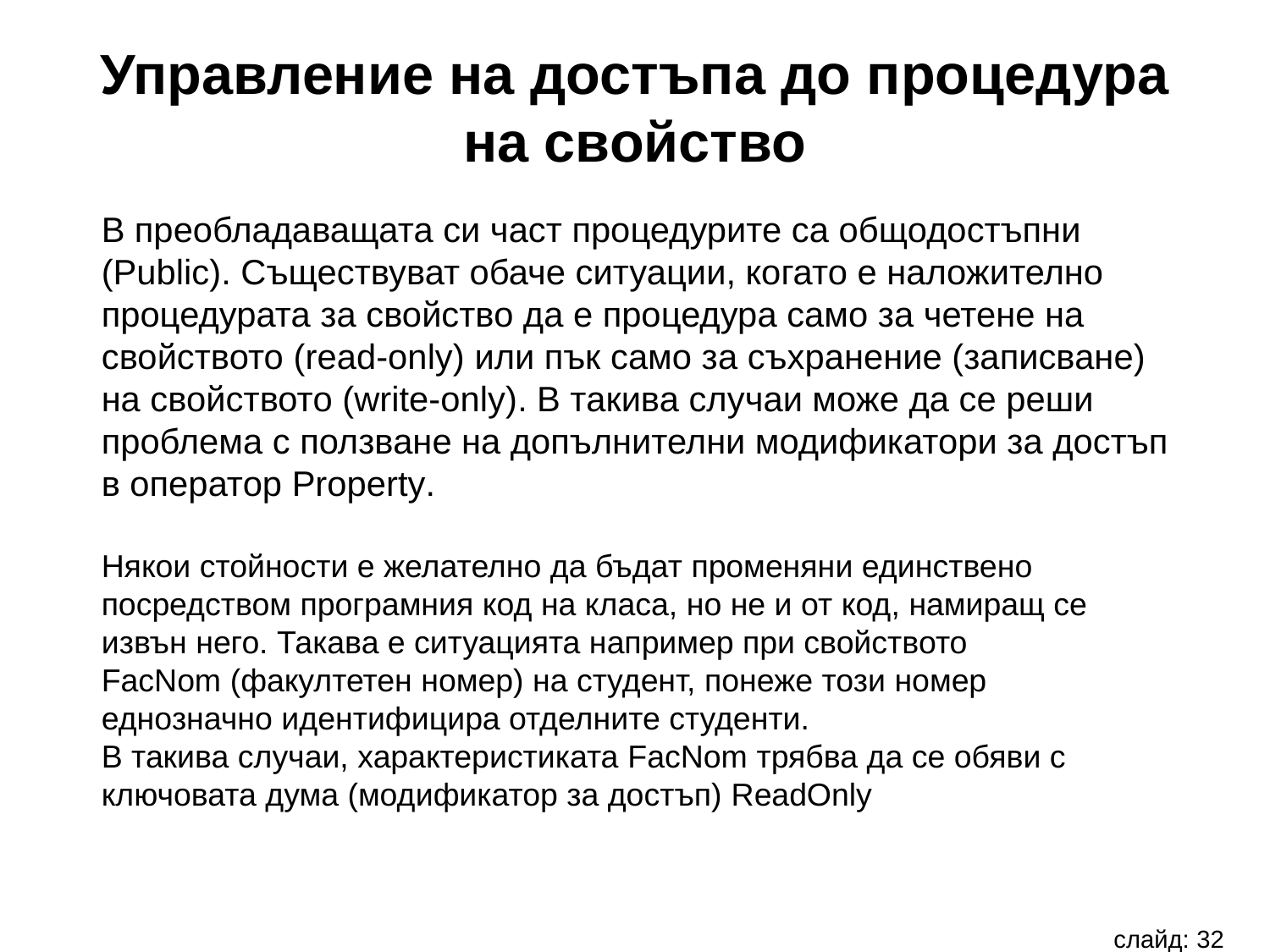

Управление на достъпа до процедура на свойство
В преобладаващата си част процедурите са общодостъпни
(Public). Съществуват обаче ситуации, когато е наложително
процедурата за свойство да е процедура само за четене на
свойството (read-only) или пък само за съхранение (записване)
на свойството (write-only). В такива случаи може да се реши
проблема с ползване на допълнителни модификатори за достъп
в оператор Property.

Някои стойности е желателно да бъдат променяни единствено
посредством програмния код на класа, но не и от код, намиращ се
извън него. Такава е ситуацията например при свойството
FacNom (факултетен номер) на студент, понеже този номер
еднозначно идентифицира отделните студенти.
В такива случаи, характеристиката FacNom трябва да се обяви с
ключовата дума (модификатор за достъп) ReadOnly